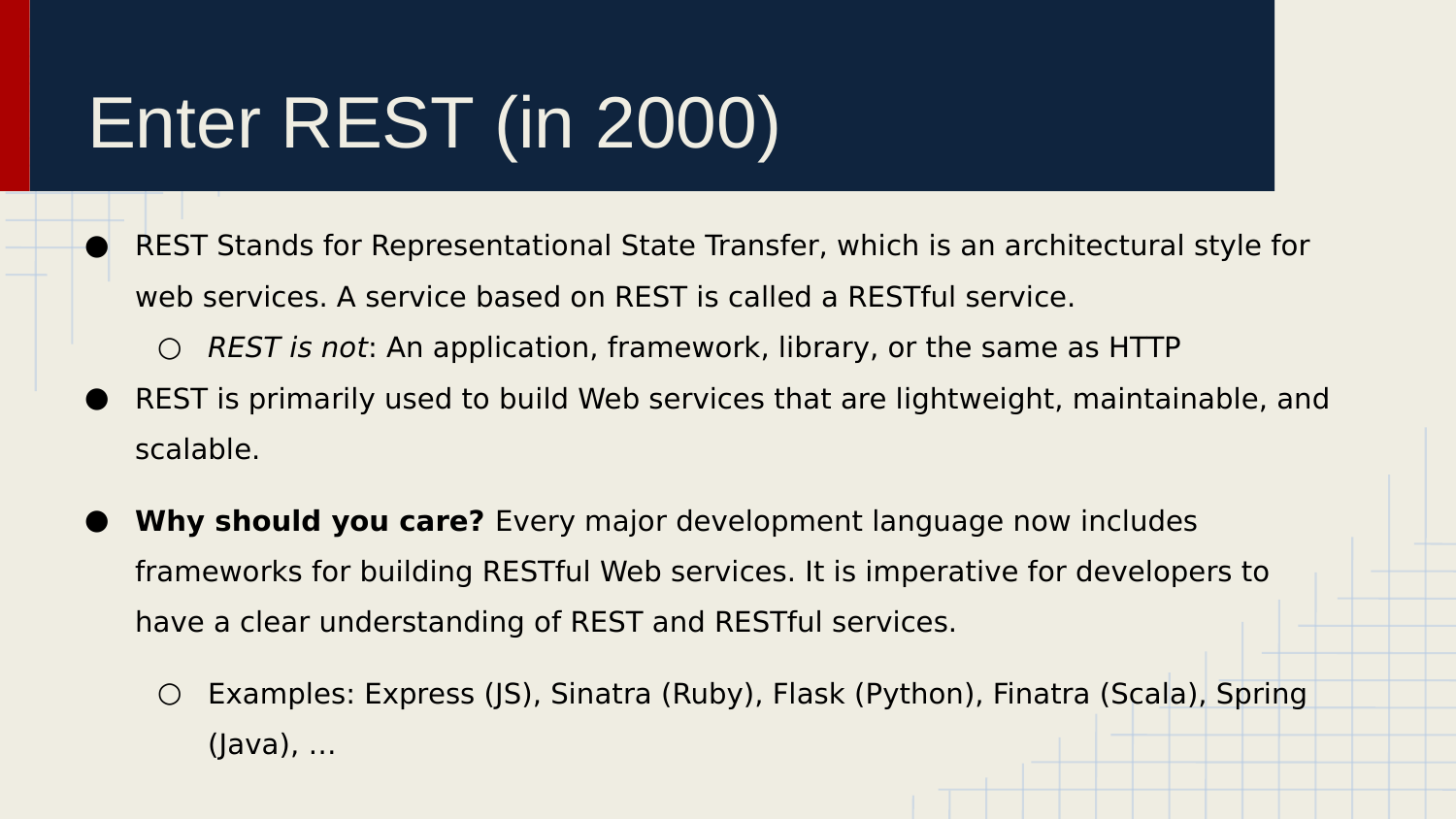

# Enter REST (in 2000)
REST Stands for Representational State Transfer, which is an architectural style for web services. A service based on REST is called a RESTful service.
REST is not: An application, framework, library, or the same as HTTP
REST is primarily used to build Web services that are lightweight, maintainable, and scalable.
Why should you care? Every major development language now includes frameworks for building RESTful Web services. It is imperative for developers to have a clear understanding of REST and RESTful services.
Examples: Express (JS), Sinatra (Ruby), Flask (Python), Finatra (Scala), Spring (Java), …